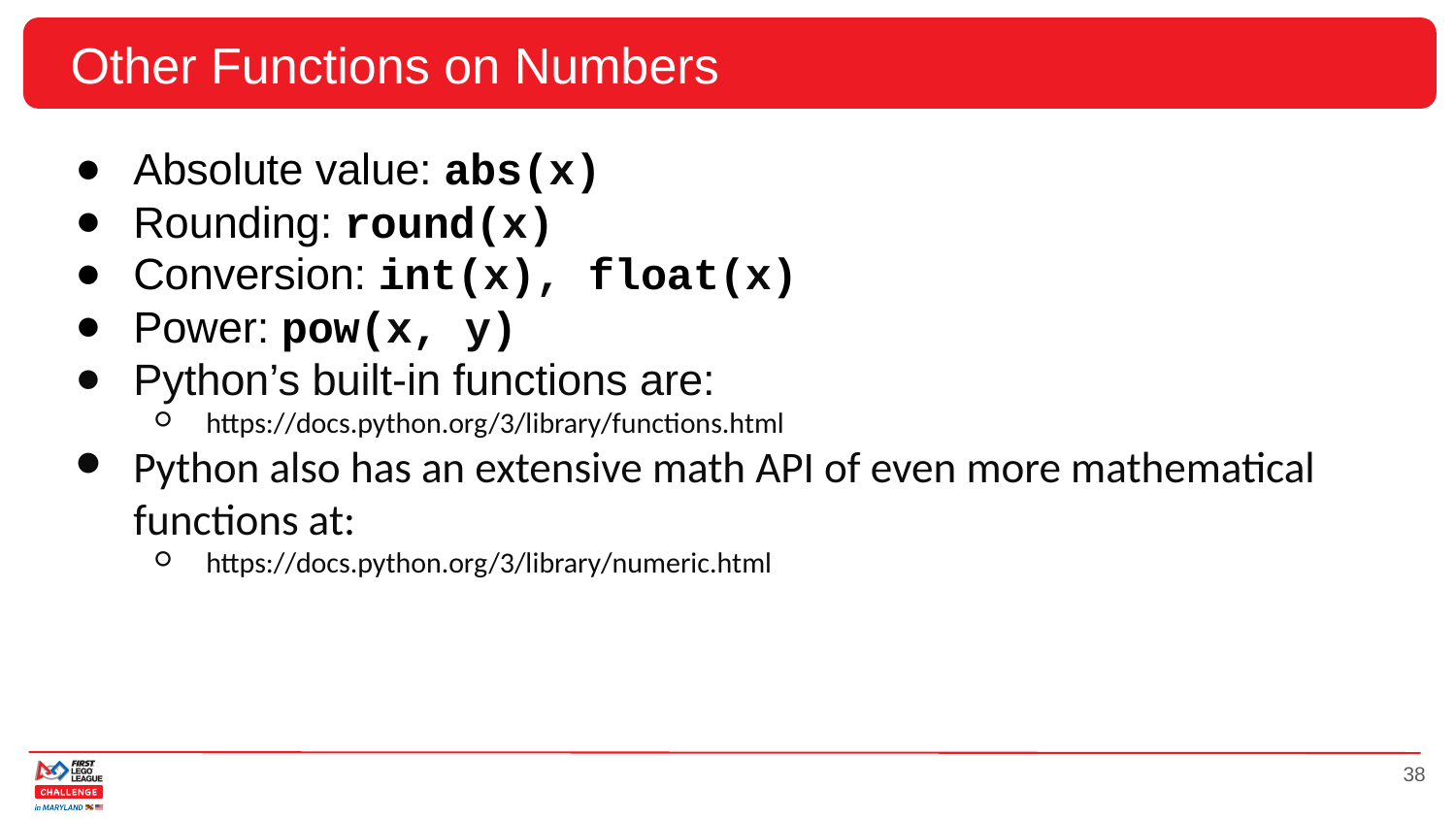

# Other Functions on Numbers
Absolute value: abs(x)
Rounding: round(x)
Conversion: int(x), float(x)
Power: pow(x, y)
Python’s built-in functions are:
https://docs.python.org/3/library/functions.html
Python also has an extensive math API of even more mathematical functions at:
https://docs.python.org/3/library/numeric.html
38